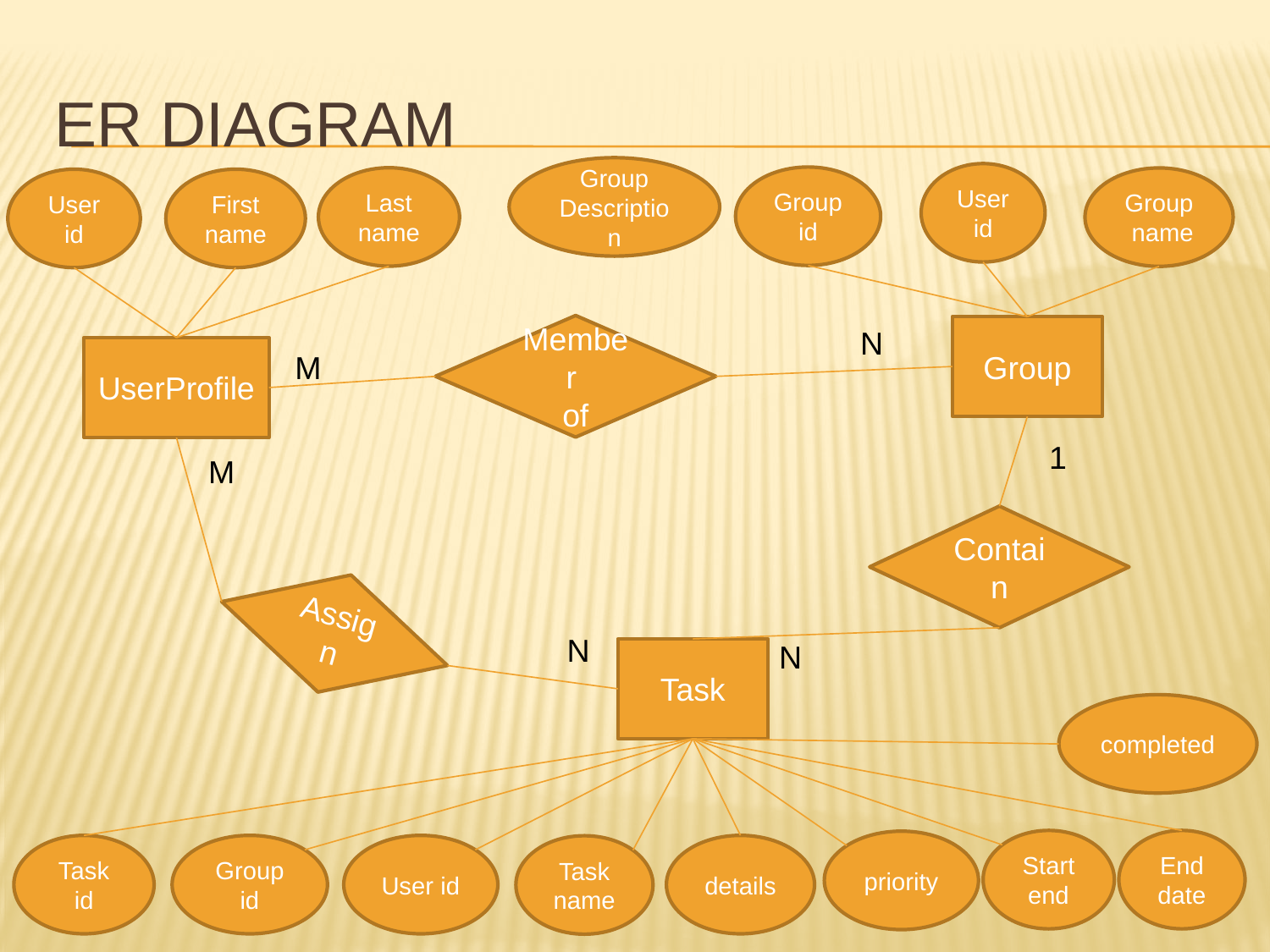

# ER diagram
Group Description
User id
Group id
Last name
Group
 name
User id
First name
Member
of
Group
N
UserProfile
M
1
M
Contain
Assign
N
N
Task
completed
Start end
End date
priority
Task id
Group id
User id
details
Task name